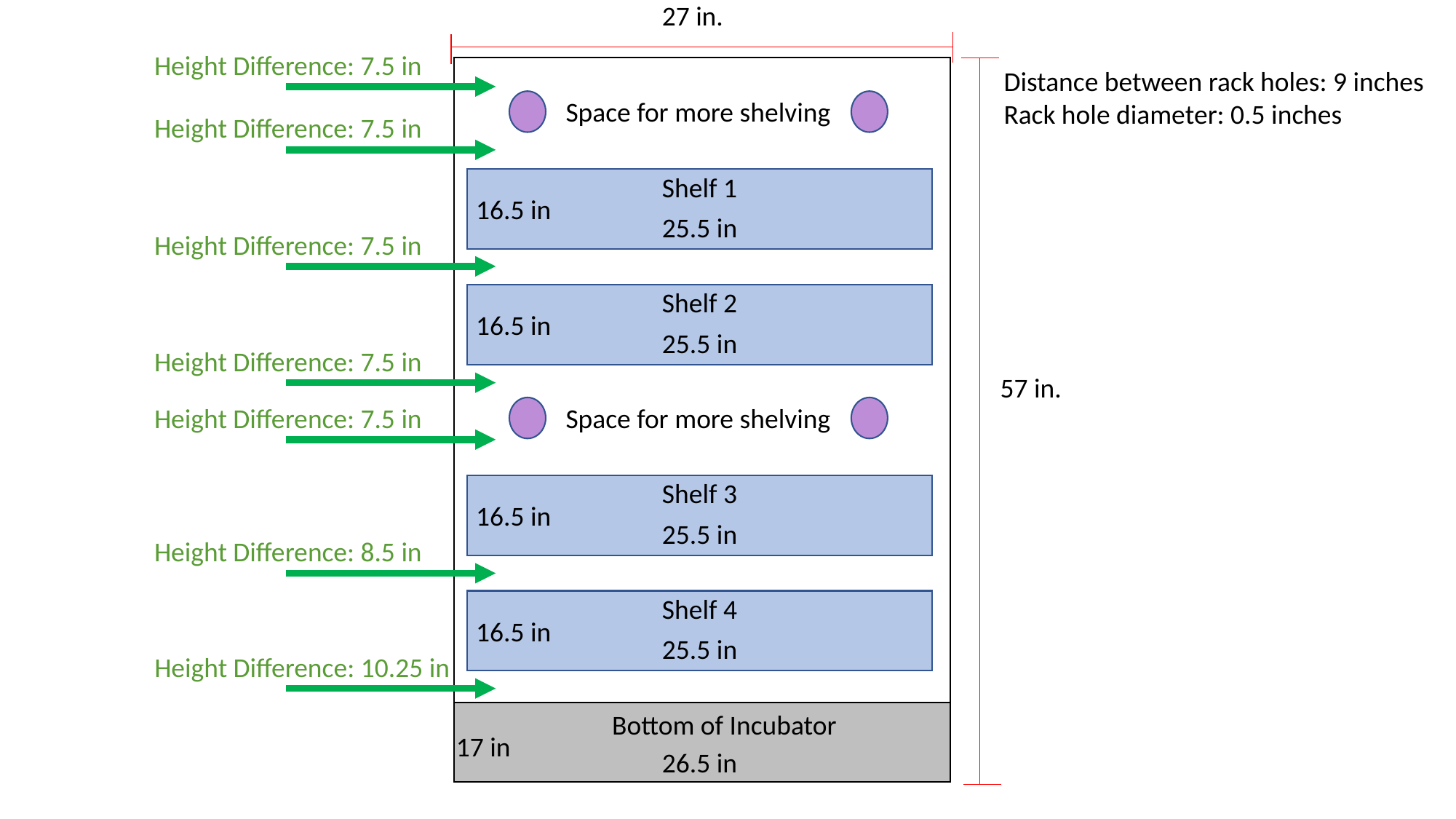

27 in.
Height Difference: 7.5 in

Distance between rack holes: 9 inches
Rack hole diameter: 0.5 inches

Space for more shelving

Height Difference: 7.5 in
Shelf 1

25.5 in
16.5 in
Height Difference: 7.5 in
Shelf 2

25.5 in
16.5 in
Height Difference: 7.5 in
57 in.
Height Difference: 7.5 in
Space for more shelving

Shelf 3

25.5 in
16.5 in
Height Difference: 8.5 in
Shelf 4

25.5 in
16.5 in
Height Difference: 10.25 in

Bottom of Incubator
17 in
26.5 in